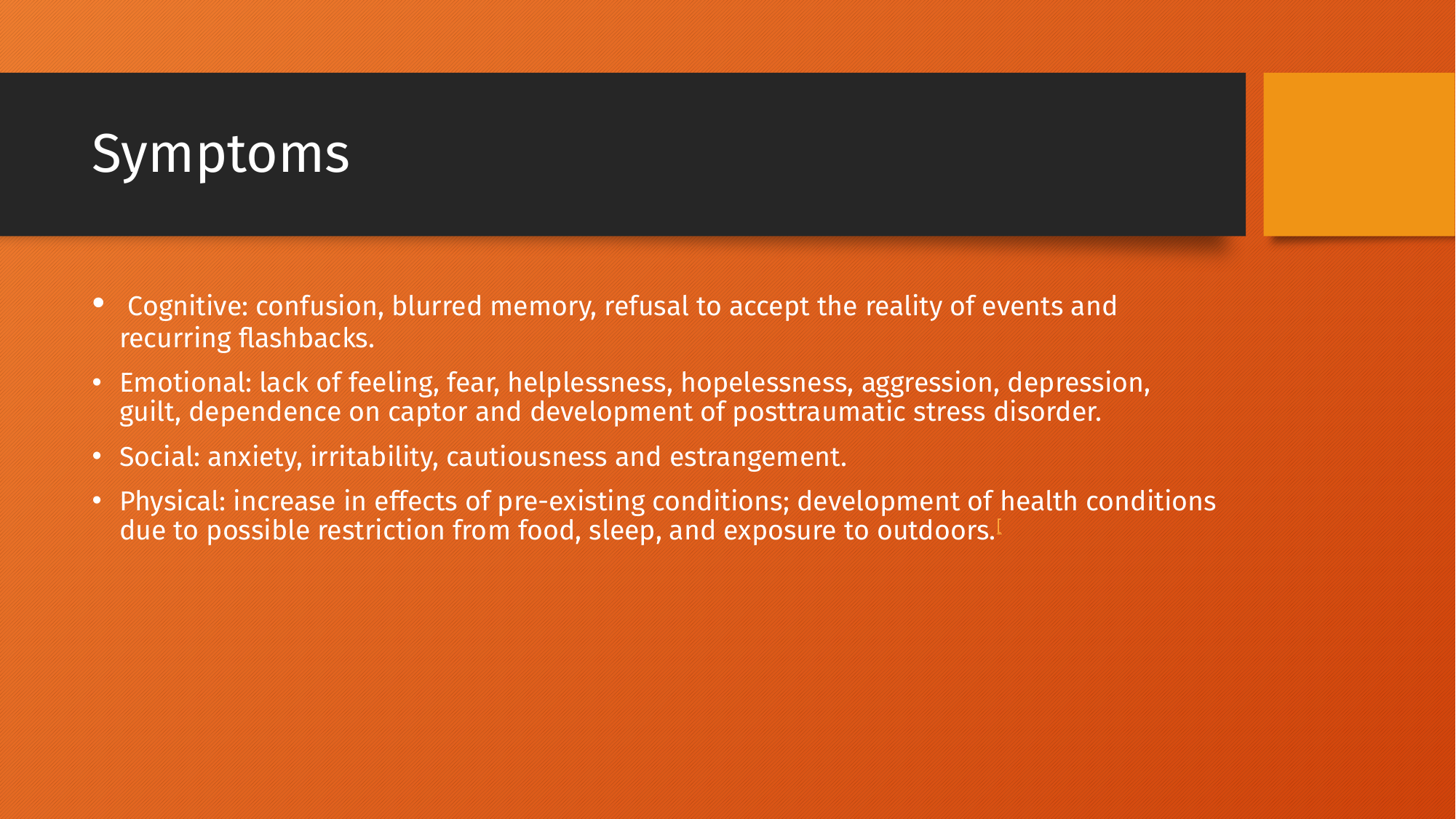

# Symptoms
 Cognitive: confusion, blurred memory, refusal to accept the reality of events and recurring flashbacks.
Emotional: lack of feeling, fear, helplessness, hopelessness, aggression, depression, guilt, dependence on captor and development of posttraumatic stress disorder.
Social: anxiety, irritability, cautiousness and estrangement.
Physical: increase in effects of pre-existing conditions; development of health conditions due to possible restriction from food, sleep, and exposure to outdoors.[